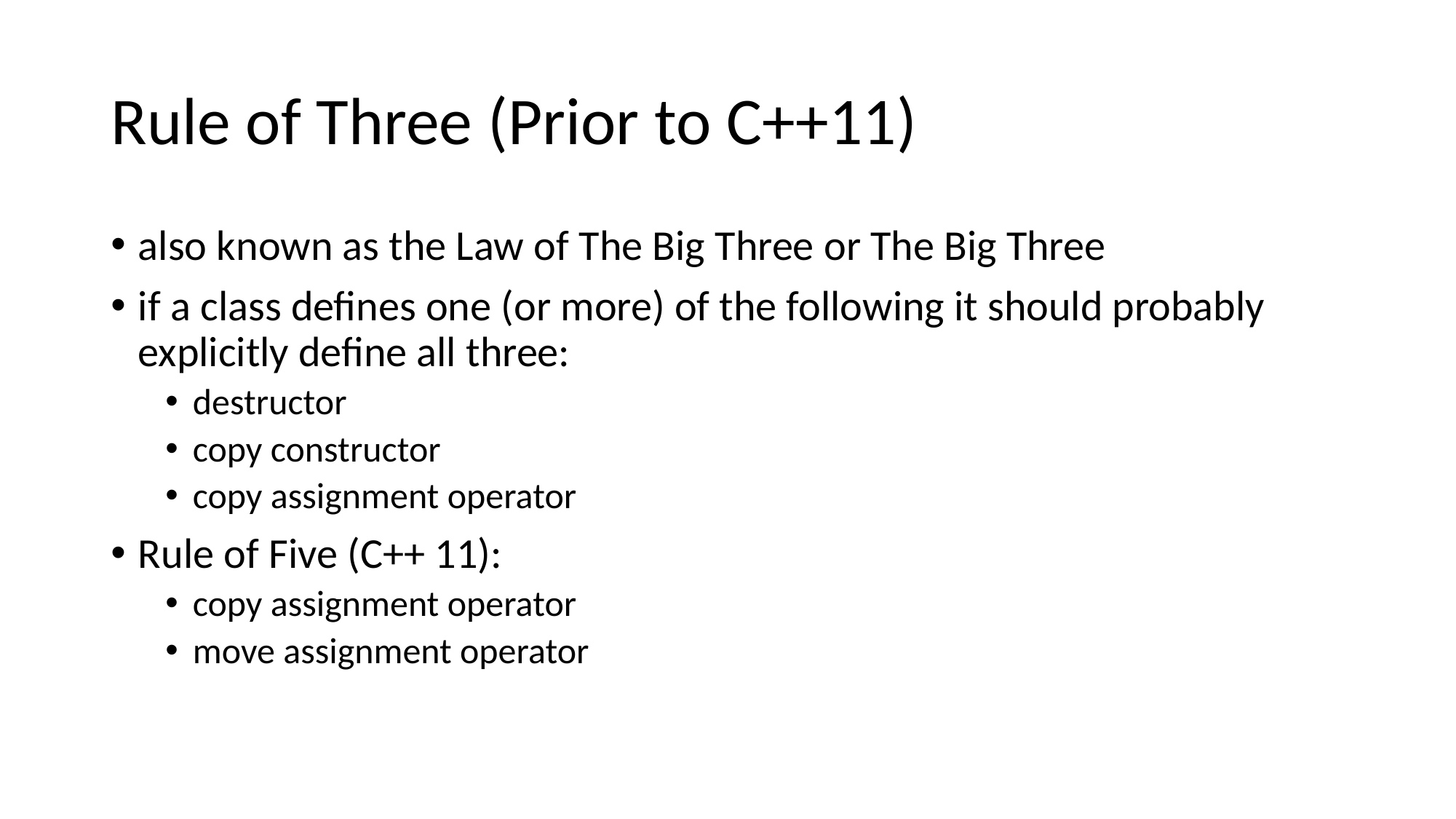

# Rule of Three (Prior to C++11)
also known as the Law of The Big Three or The Big Three
if a class defines one (or more) of the following it should probably explicitly define all three:
destructor
copy constructor
copy assignment operator
Rule of Five (C++ 11):
copy assignment operator
move assignment operator